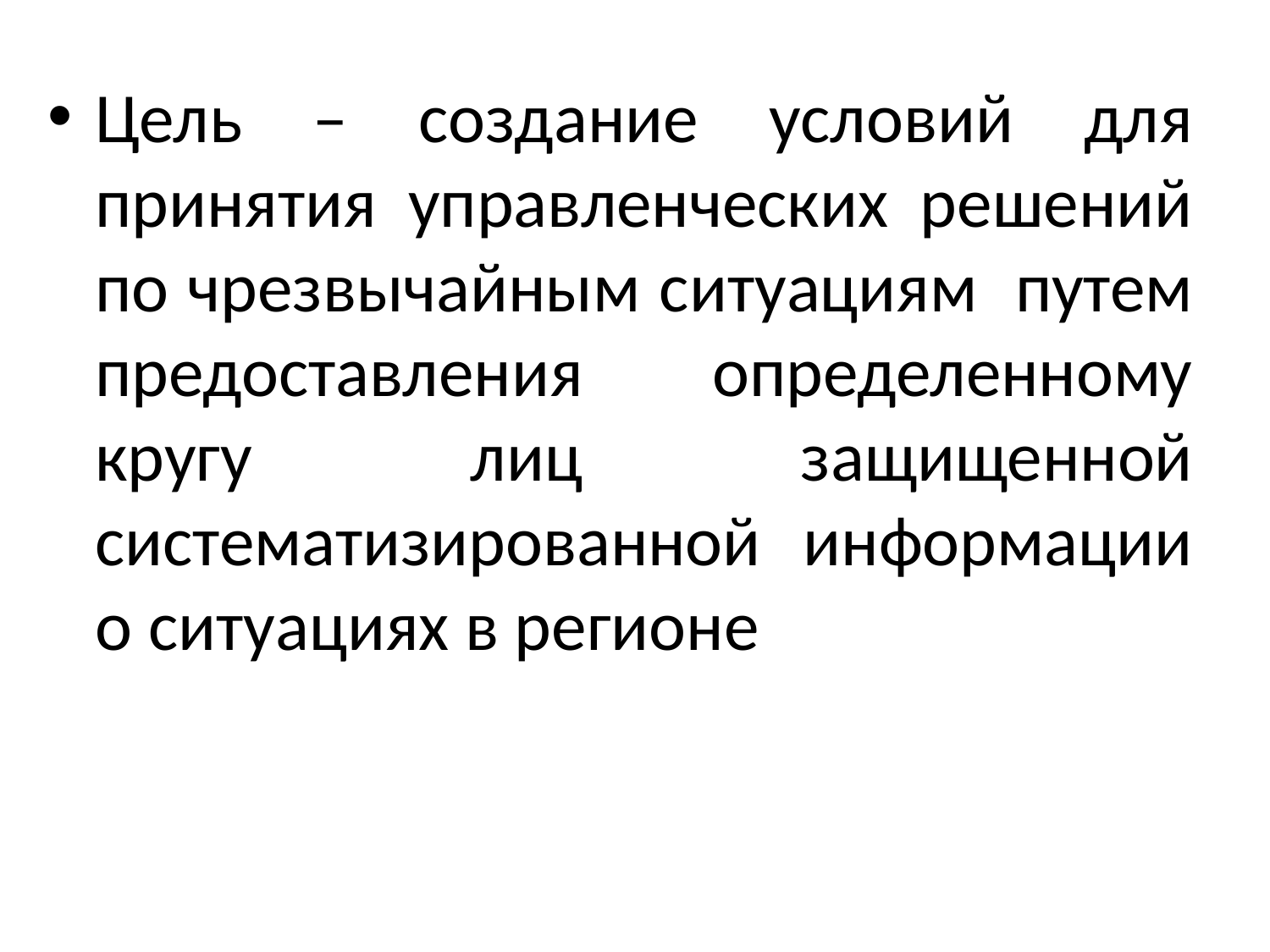

Цель – создание условий для принятия управленческих решений по чрезвычайным ситуациям  путем предоставления определенному кругу лиц защищенной систематизированной информации о ситуациях в регионе